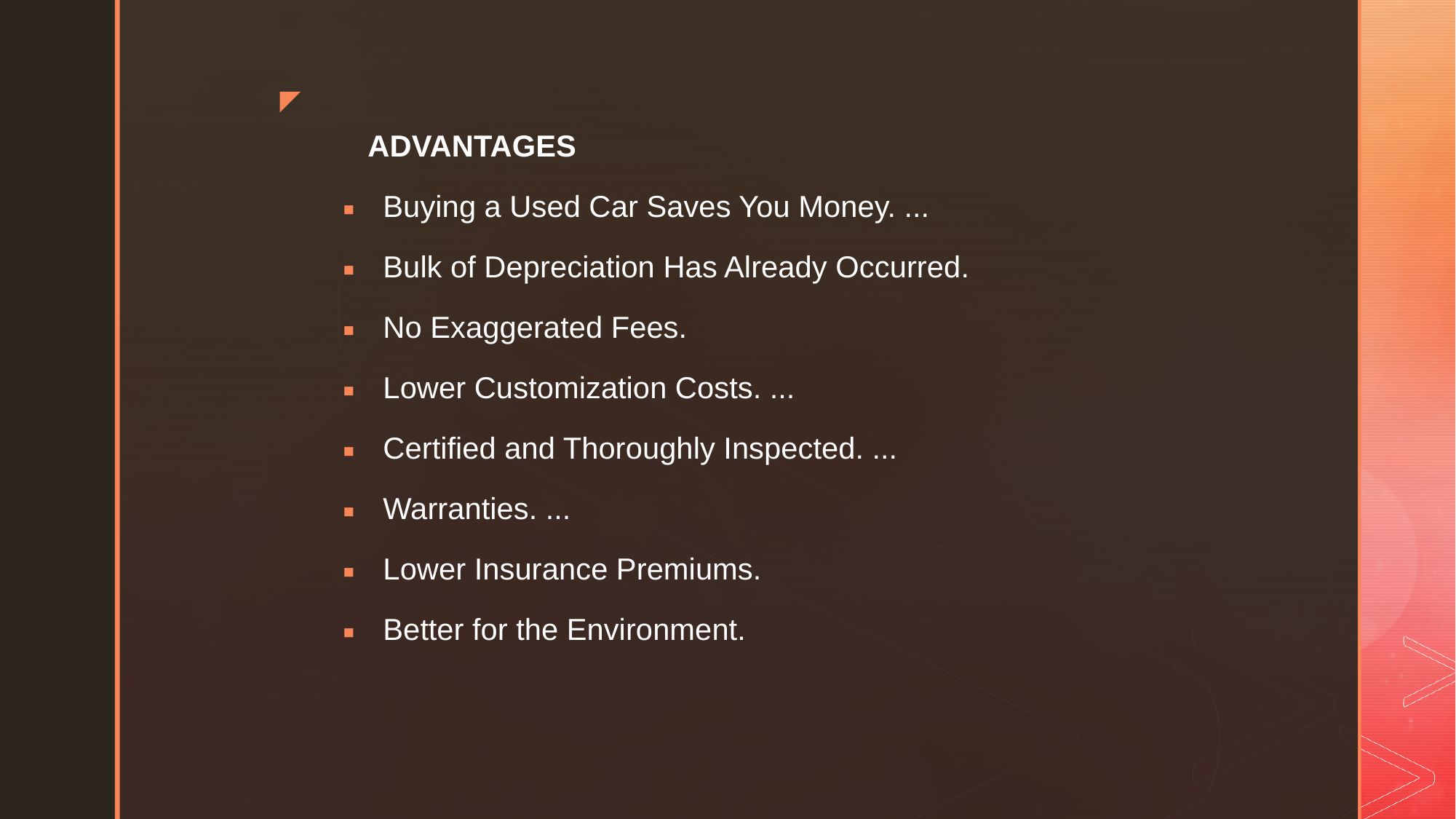

ADVANTAGES
Buying a Used Car Saves You Money. ...
Bulk of Depreciation Has Already Occurred.
No Exaggerated Fees.
Lower Customization Costs. ...
Certified and Thoroughly Inspected. ...
Warranties. ...
Lower Insurance Premiums.
Better for the Environment.

#